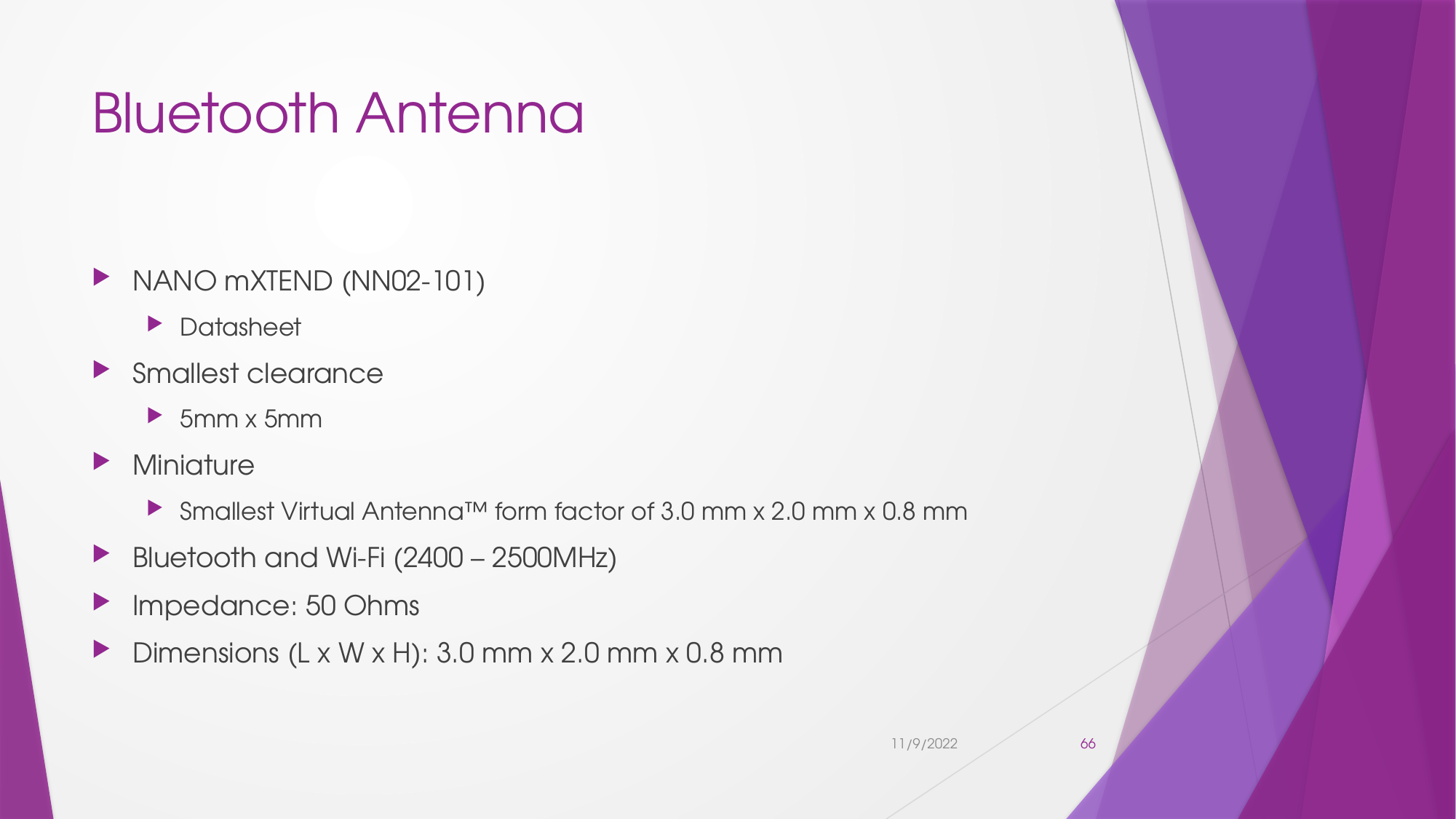

# Bluetooth Antenna
NANO mXTEND (NN02-101)
Datasheet
Smallest clearance
5mm x 5mm
Miniature
Smallest Virtual Antenna™ form factor of 3.0 mm x 2.0 mm x 0.8 mm
Bluetooth and Wi-Fi (2400 – 2500MHz)
Impedance: 50 Ohms
Dimensions (L x W x H): 3.0 mm x 2.0 mm x 0.8 mm
11/9/2022
66